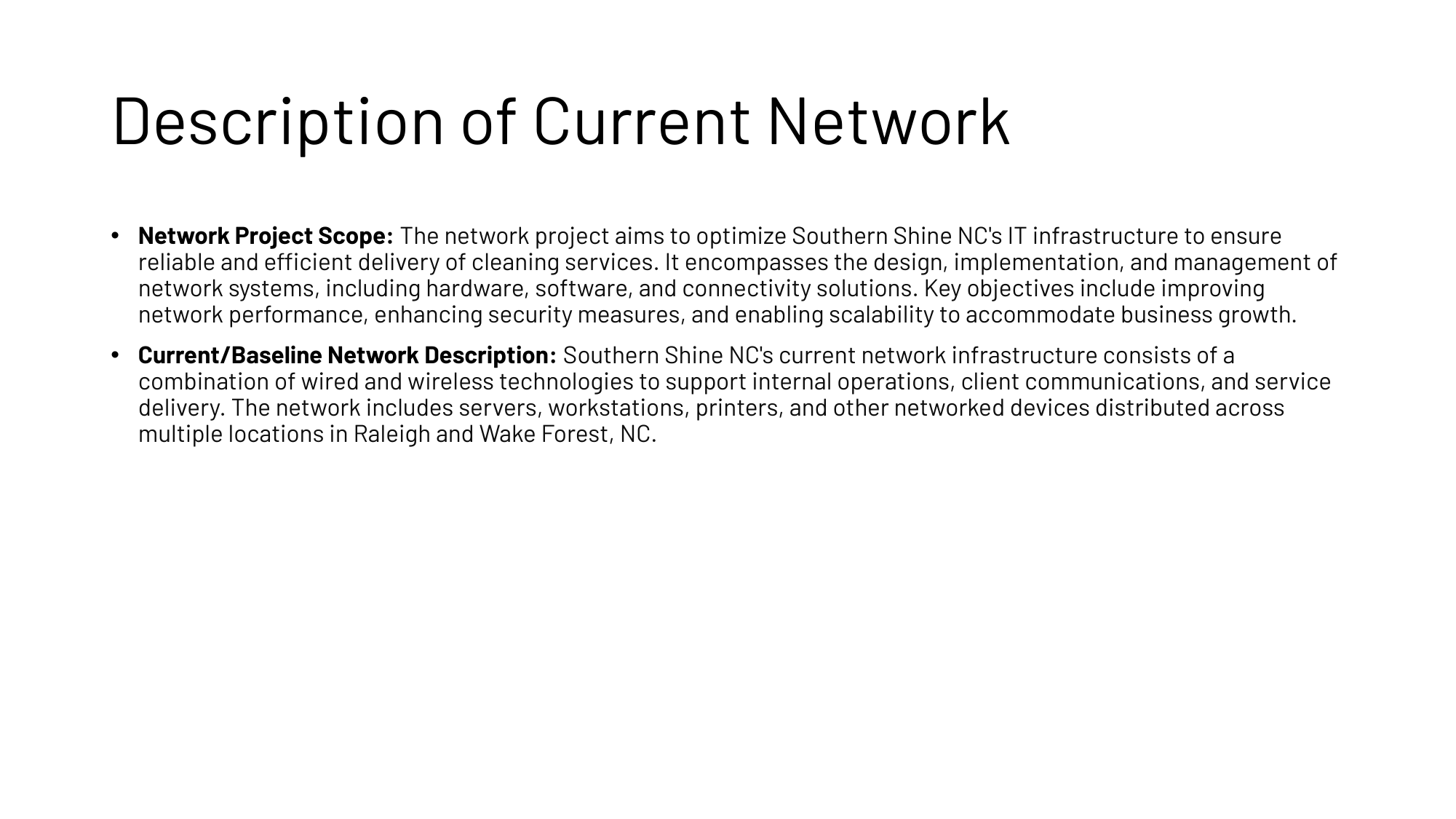

# Description of Current Network
Network Project Scope: The network project aims to optimize Southern Shine NC's IT infrastructure to ensure reliable and efficient delivery of cleaning services. It encompasses the design, implementation, and management of network systems, including hardware, software, and connectivity solutions. Key objectives include improving network performance, enhancing security measures, and enabling scalability to accommodate business growth.
Current/Baseline Network Description: Southern Shine NC's current network infrastructure consists of a combination of wired and wireless technologies to support internal operations, client communications, and service delivery. The network includes servers, workstations, printers, and other networked devices distributed across multiple locations in Raleigh and Wake Forest, NC.